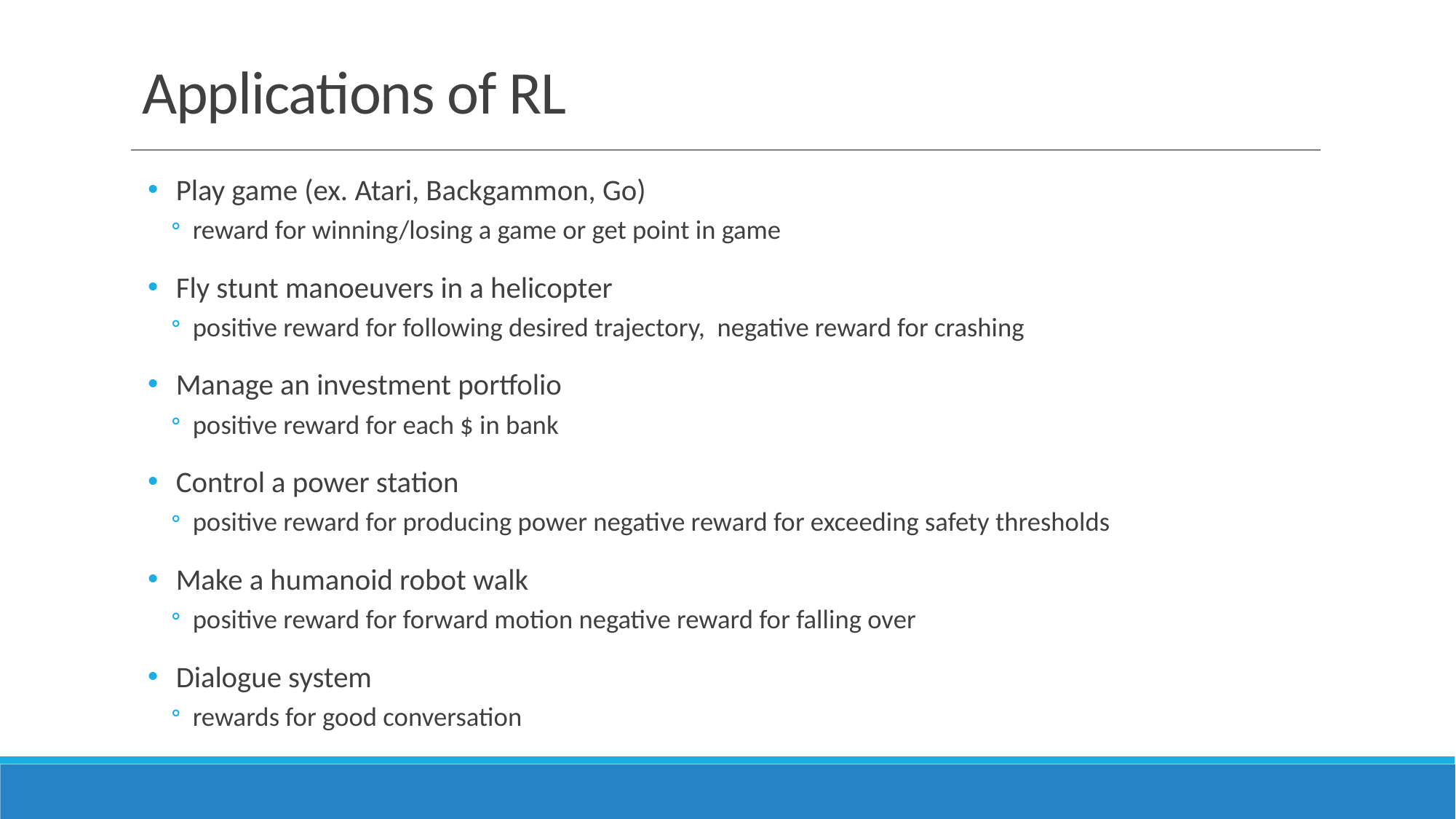

# Applications of RL
Play game (ex. Atari, Backgammon, Go)
reward for winning/losing a game or get point in game
Fly stunt manoeuvers in a helicopter
positive reward for following desired trajectory,  negative reward for crashing
Manage an investment portfolio
positive reward for each $ in bank
Control a power station
positive reward for producing power negative reward for exceeding safety thresholds
Make a humanoid robot walk
positive reward for forward motion negative reward for falling over
Dialogue system
rewards for good conversation